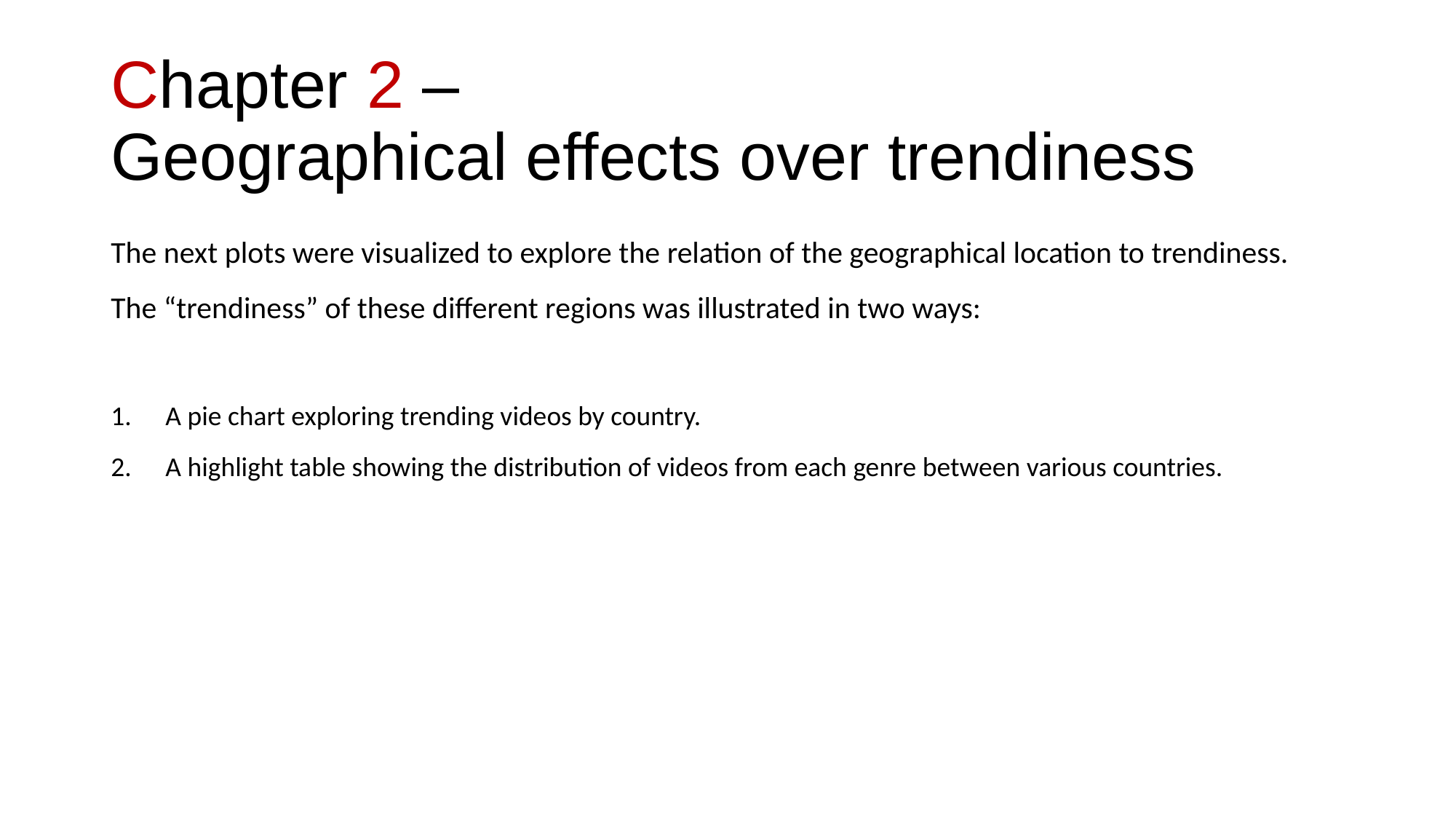

# Chapter 2 – Geographical effects over trendiness
The next plots were visualized to explore the relation of the geographical location to trendiness.
The “trendiness” of these different regions was illustrated in two ways:

A pie chart exploring trending videos by country.
A highlight table showing the distribution of videos from each genre between various countries.